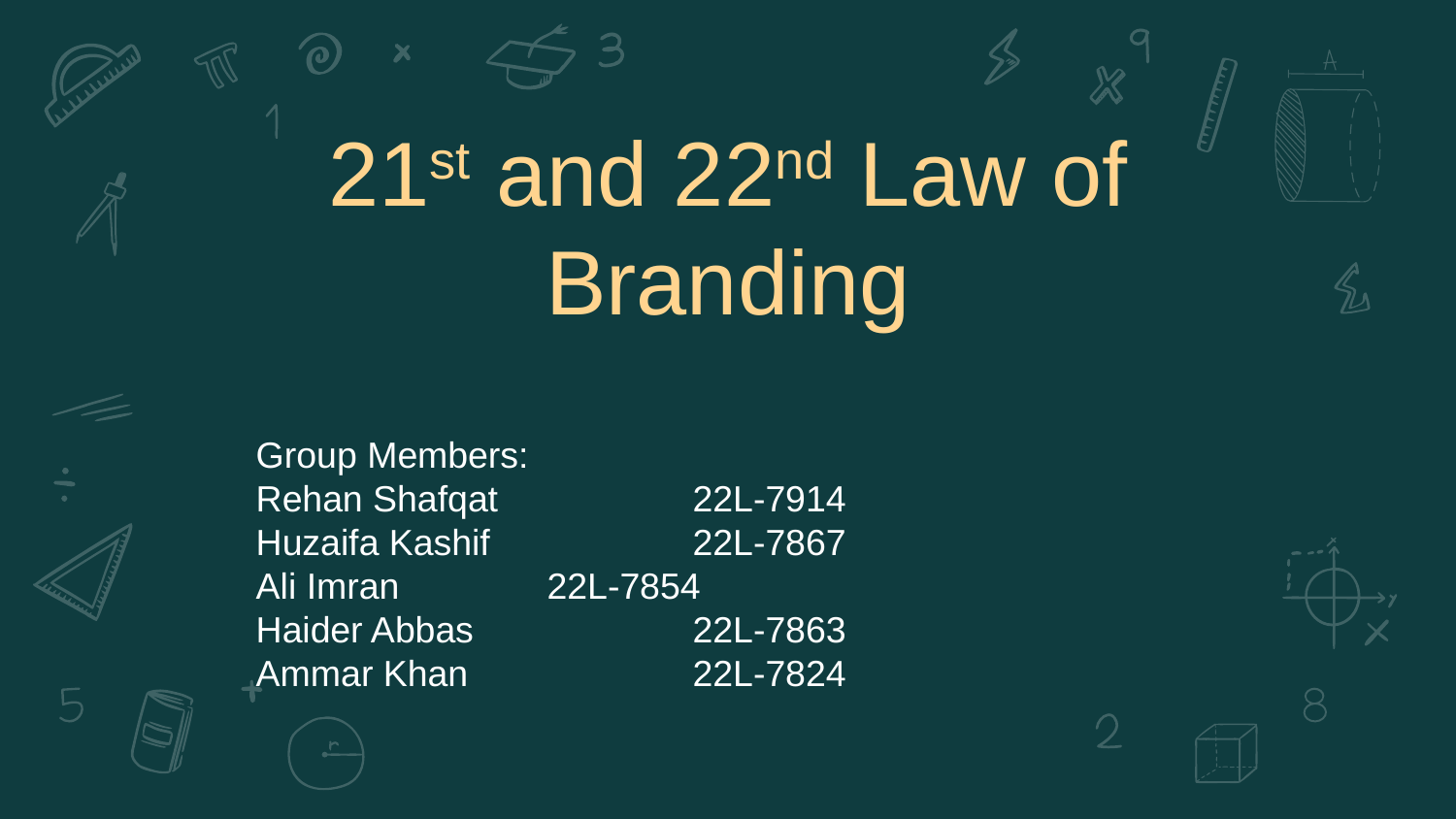

# 21st and 22nd Law of Branding
Group Members:
Rehan Shafqat		22L-7914
Huzaifa Kashif 		22L-7867
Ali Imran		22L-7854
Haider Abbas 		22L-7863
Ammar Khan 		22L-7824